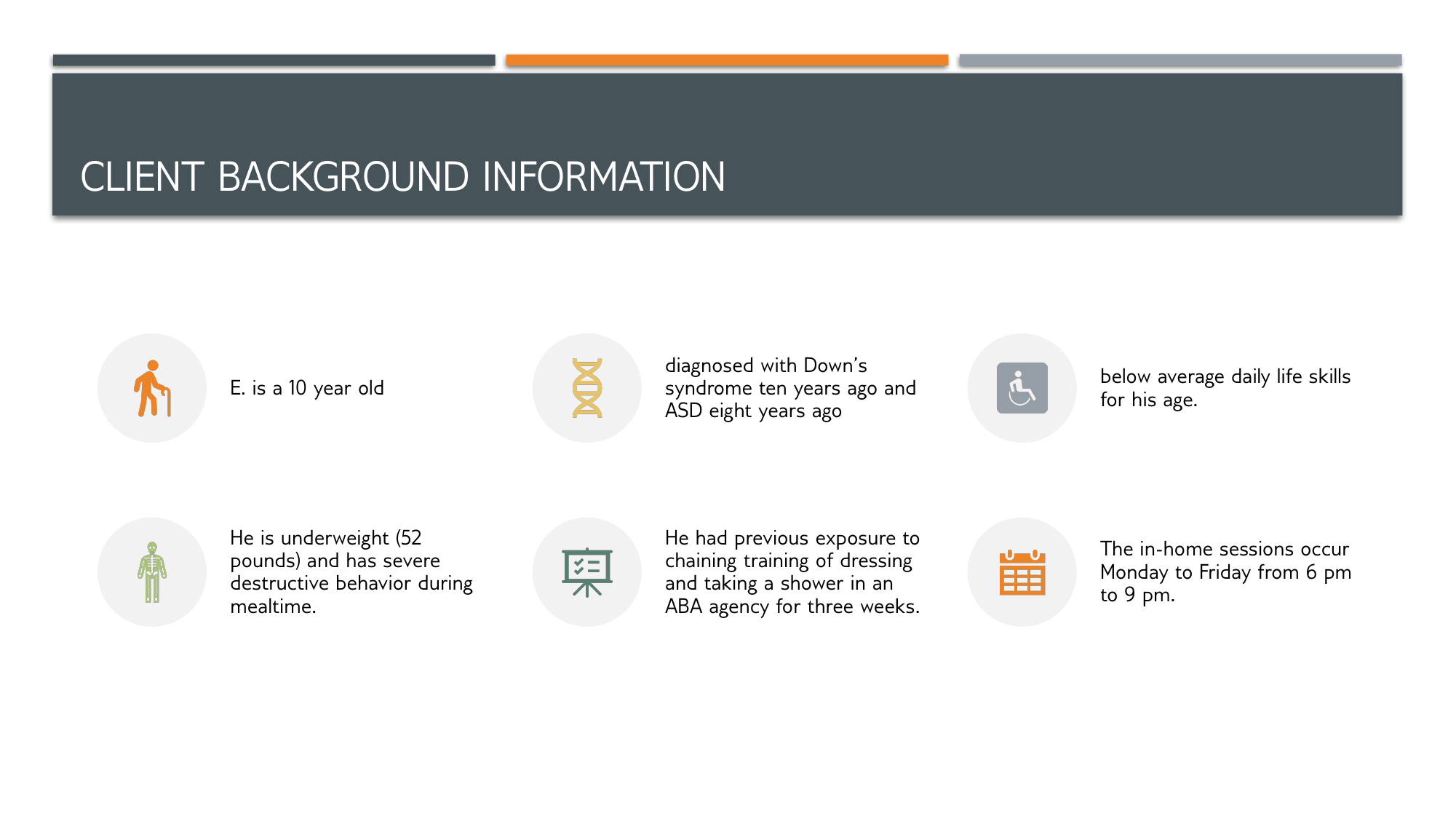

# Client Background Information
E. is a 10 year old
diagnosed with Down’s syndrome ten years ago and ASD eight years ago
below average daily life skills for his age.
He is underweight (52 pounds) and has severe destructive behavior during mealtime.
He had previous exposure to chaining training of dressing and taking a shower in an ABA agency for three weeks.
The in-home sessions occur Monday to Friday from 6 pm to 9 pm.